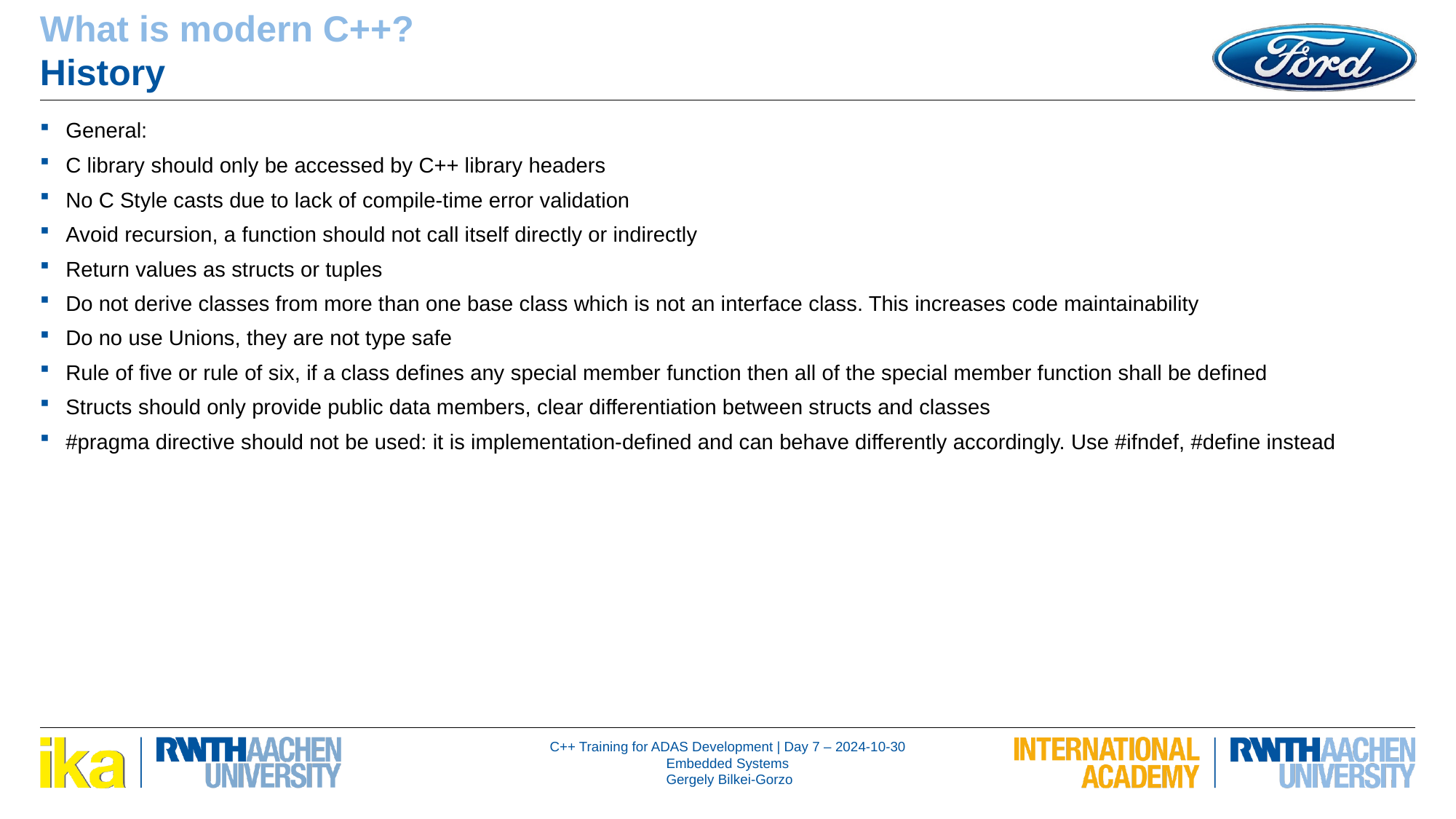

What is modern C++?
History
General:
C library should only be accessed by C++ library headers
No C Style casts due to lack of compile-time error validation
Avoid recursion, a function should not call itself directly or indirectly
Return values as structs or tuples
Do not derive classes from more than one base class which is not an interface class. This increases code maintainability
Do no use Unions, they are not type safe
Rule of five or rule of six, if a class defines any special member function then all of the special member function shall be defined
Structs should only provide public data members, clear differentiation between structs and classes
#pragma directive should not be used: it is implementation-defined and can behave differently accordingly. Use #ifndef, #define instead